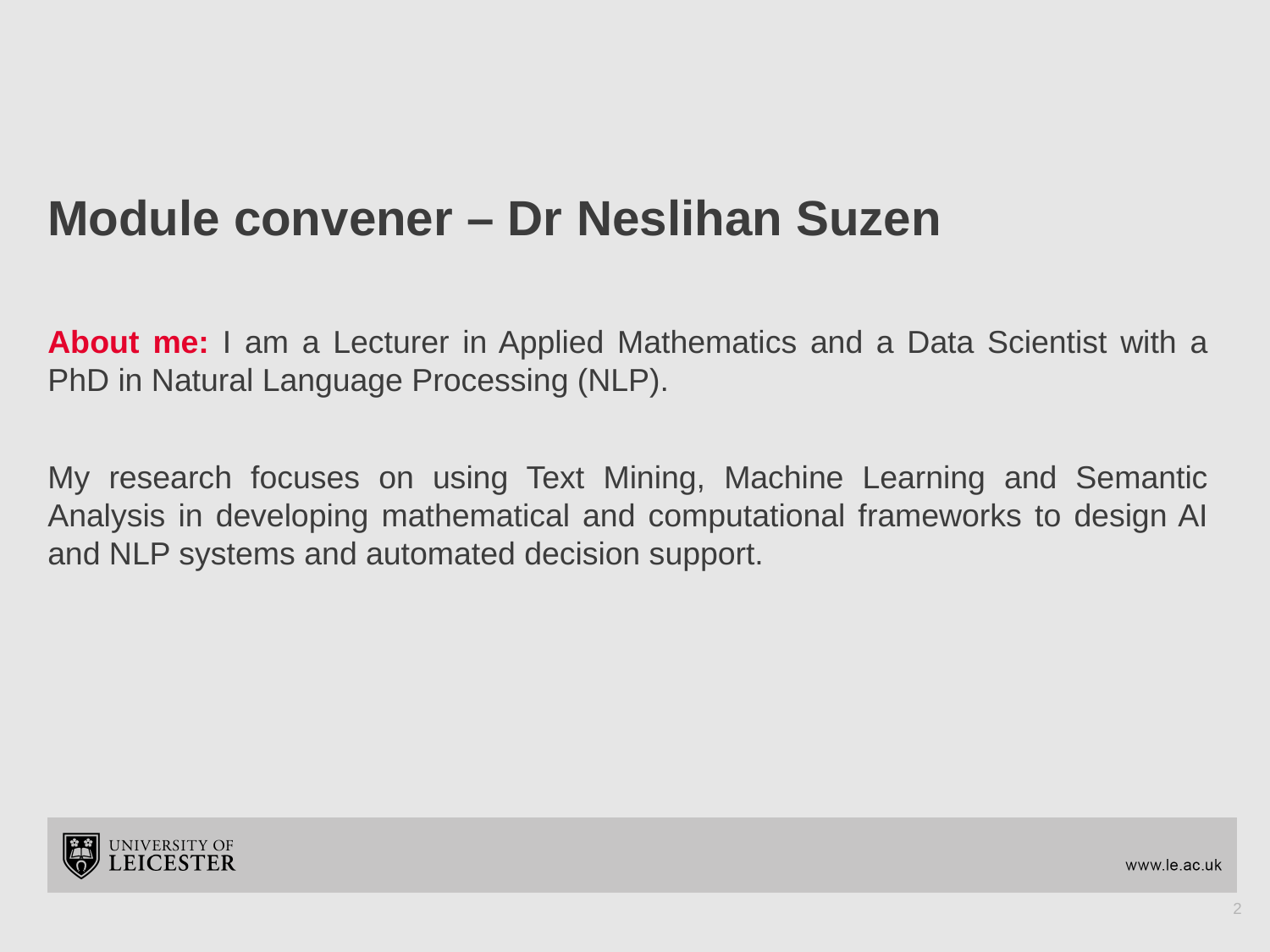

# Module convener – Dr Neslihan Suzen

About me: I am a Lecturer in Applied Mathematics and a Data Scientist with a PhD in Natural Language Processing (NLP).

My research focuses on using Text Mining, Machine Learning and Semantic Analysis in developing mathematical and computational frameworks to design AI and NLP systems and automated decision support.

2